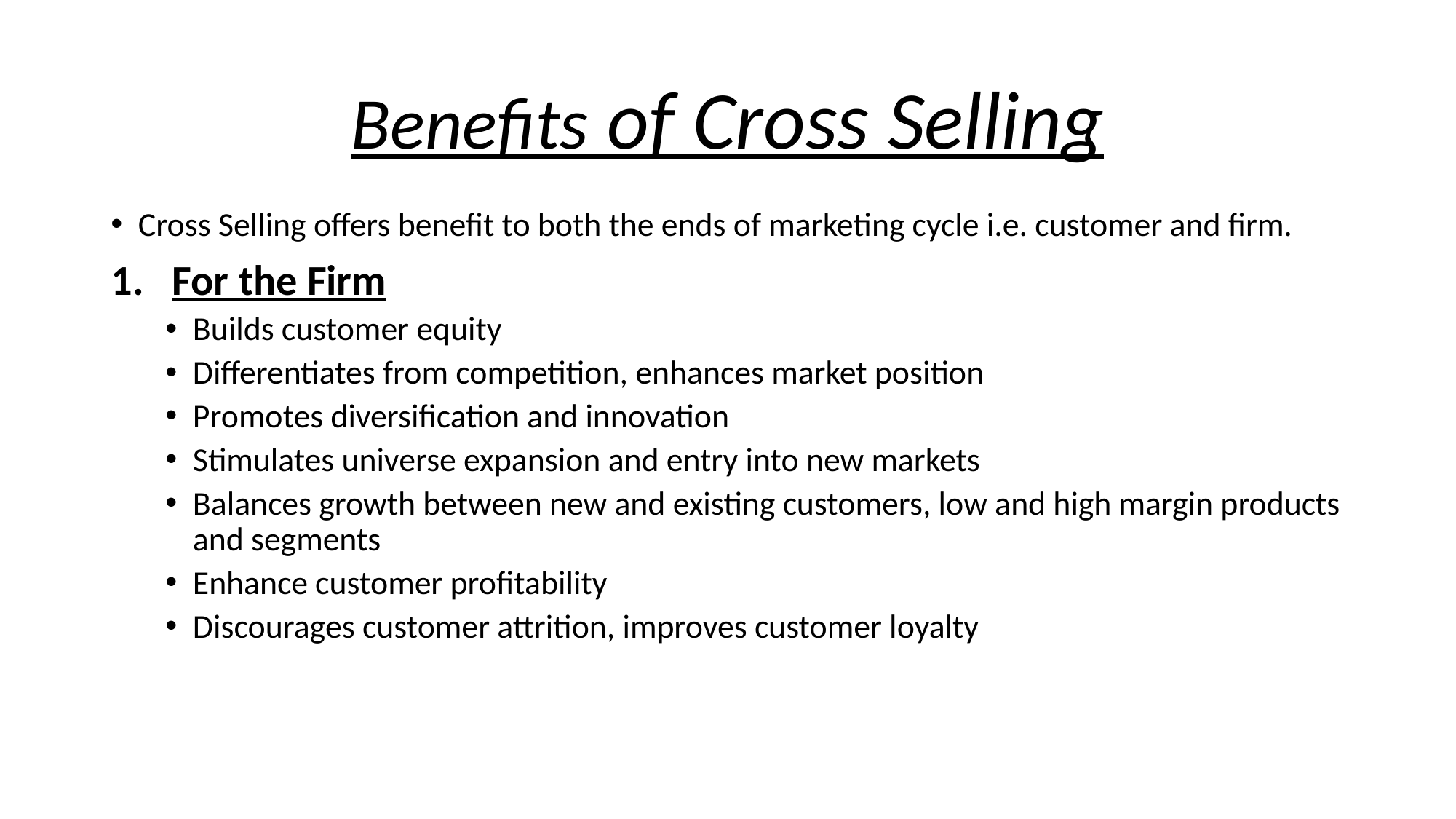

# Benefits of Cross Selling
Cross Selling offers benefit to both the ends of marketing cycle i.e. customer and firm.
For the Firm
Builds customer equity
Differentiates from competition, enhances market position
Promotes diversification and innovation
Stimulates universe expansion and entry into new markets
Balances growth between new and existing customers, low and high margin products and segments
Enhance customer profitability
Discourages customer attrition, improves customer loyalty